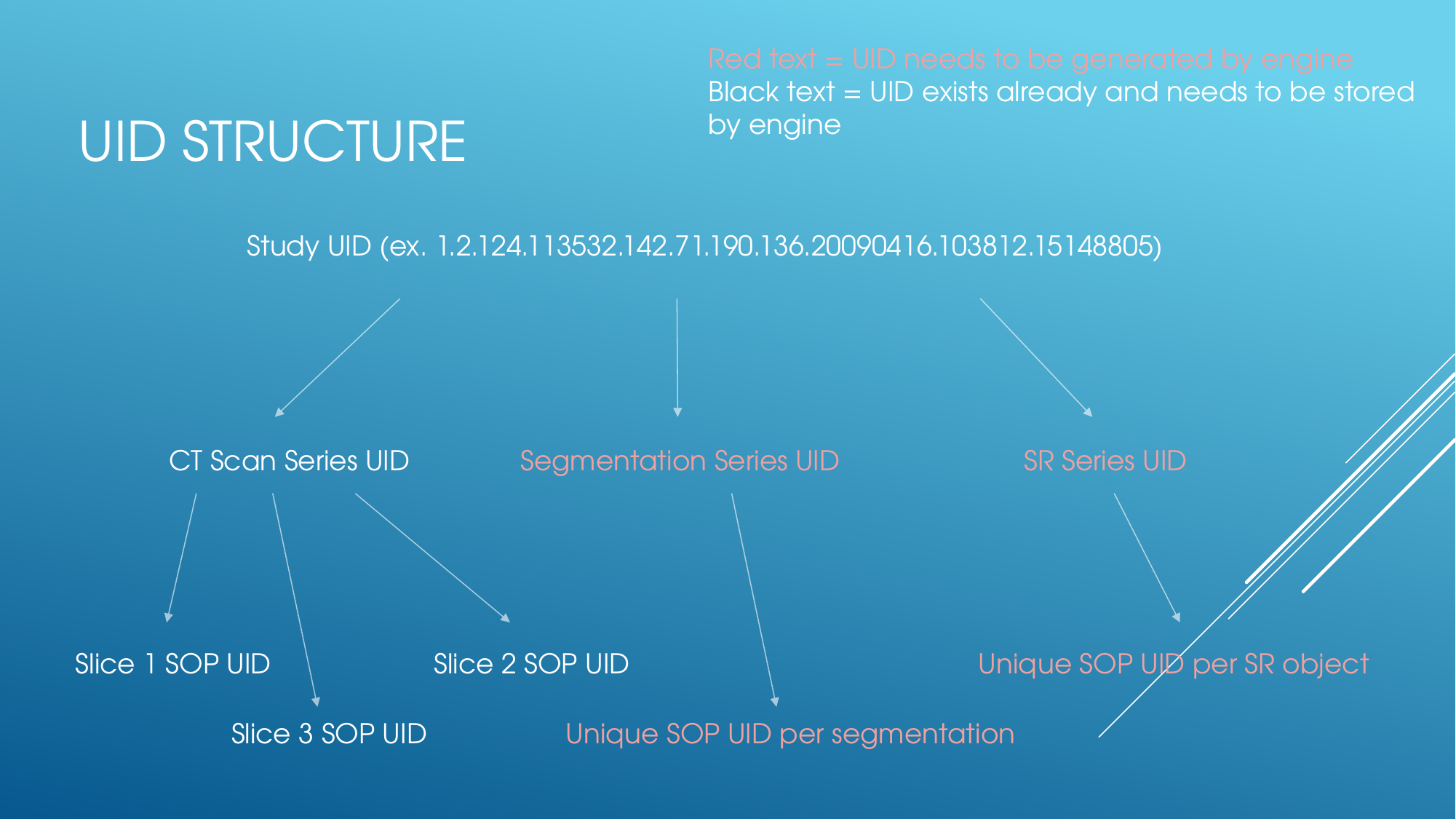

Red text = UID needs to be generated by engine
Black text = UID exists already and needs to be stored by engine
# UID Structure
Study UID (ex. 1.2.124.113532.142.71.190.136.20090416.103812.15148805)
CT Scan Series UID
Segmentation Series UID
SR Series UID
Unique SOP UID per SR object
Slice 1 SOP UID
Slice 2 SOP UID
Slice 3 SOP UID
Unique SOP UID per segmentation